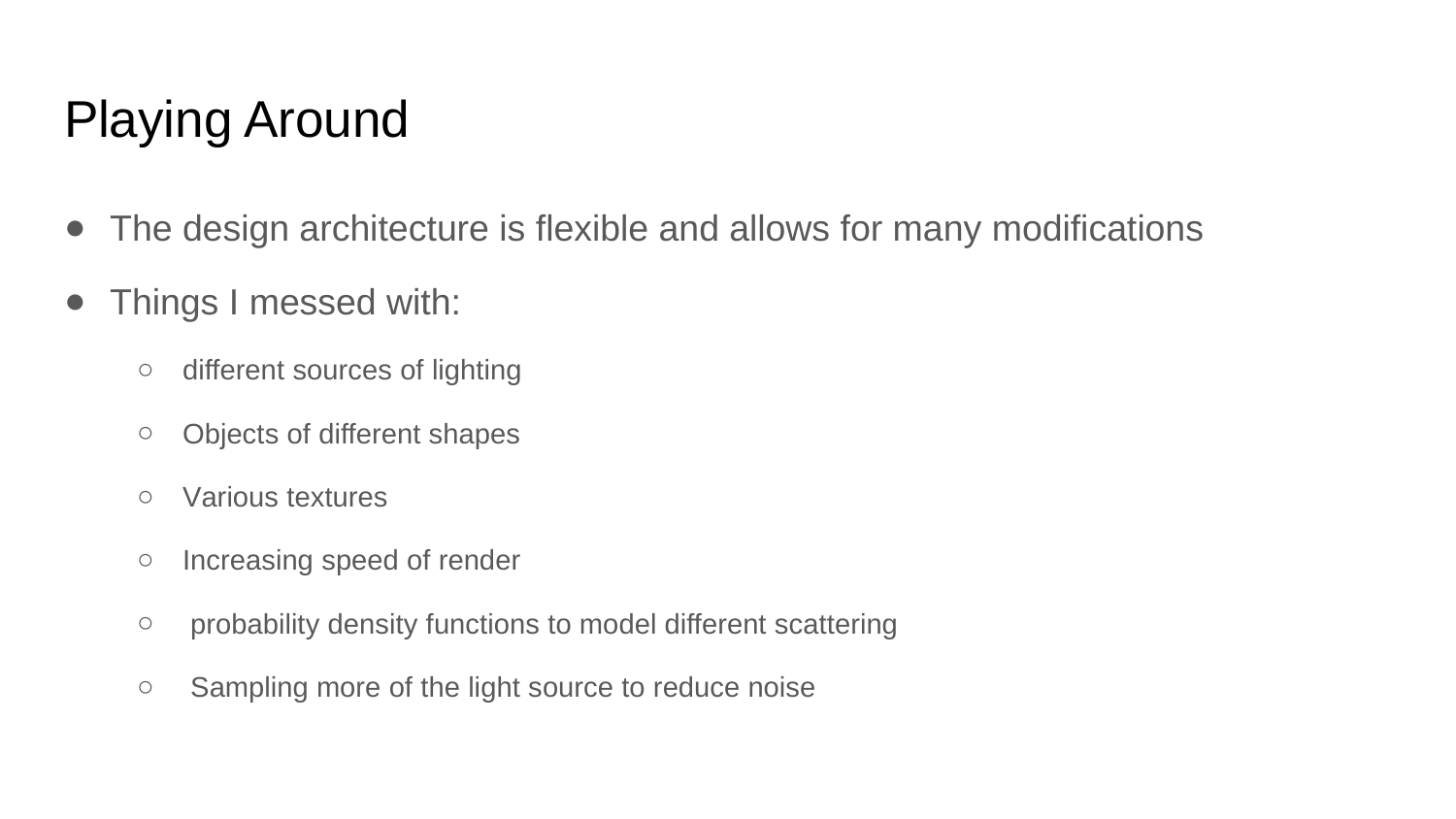

# Playing Around
The design architecture is flexible and allows for many modifications
Things I messed with:
different sources of lighting
Objects of different shapes
Various textures
Increasing speed of render
 probability density functions to model different scattering
 Sampling more of the light source to reduce noise